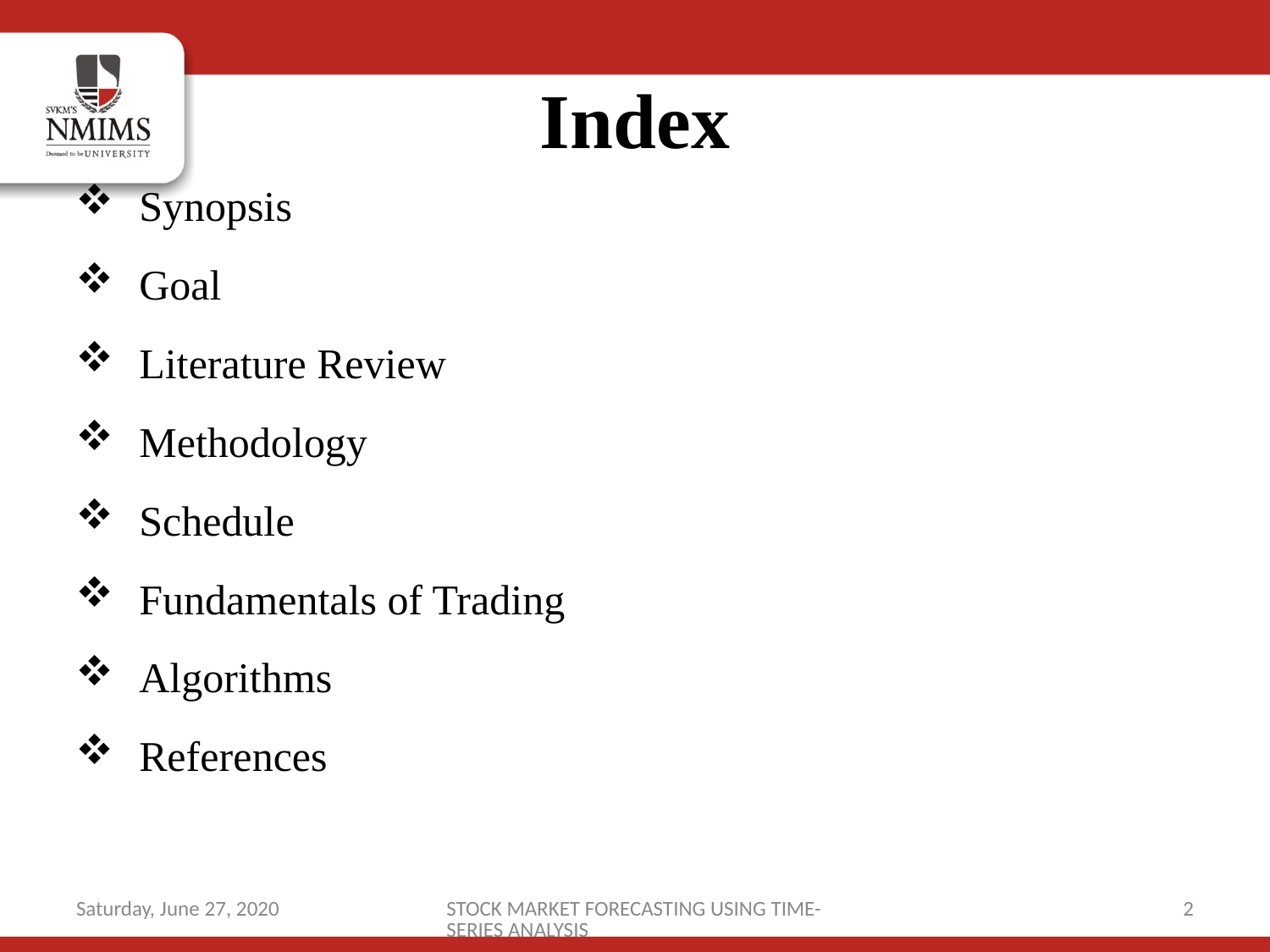

# Index
Synopsis
Goal
Literature Review
Methodology
Schedule
Fundamentals of Trading
Algorithms
References

Saturday, June 27, 2020
STOCK MARKET FORECASTING USING TIME-SERIES ANALYSIS
2